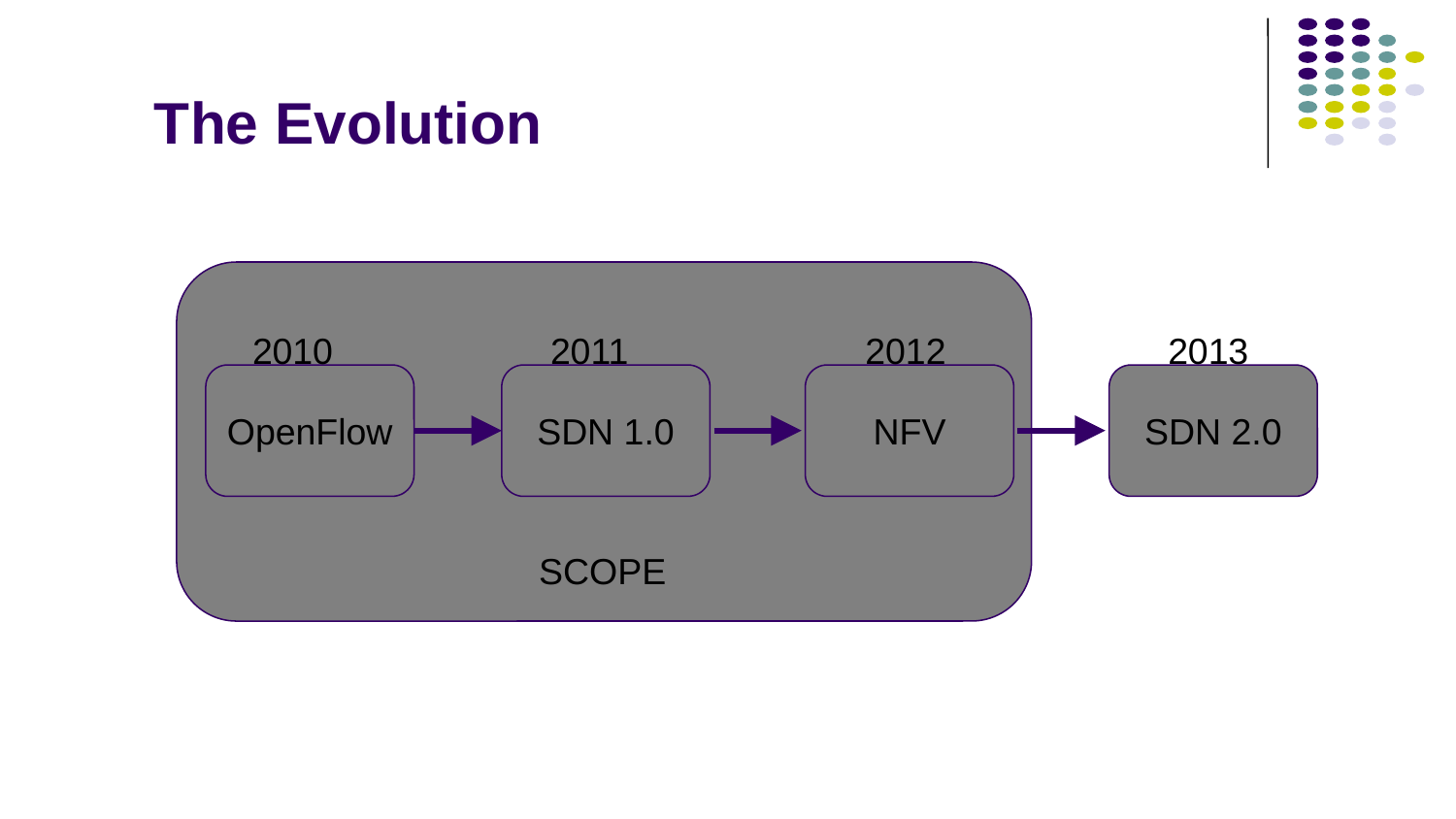

# The Evolution

2010
2011
2012
2013
OpenFlow
SDN 1.0
NFV
SDN 2.0
SCOPE